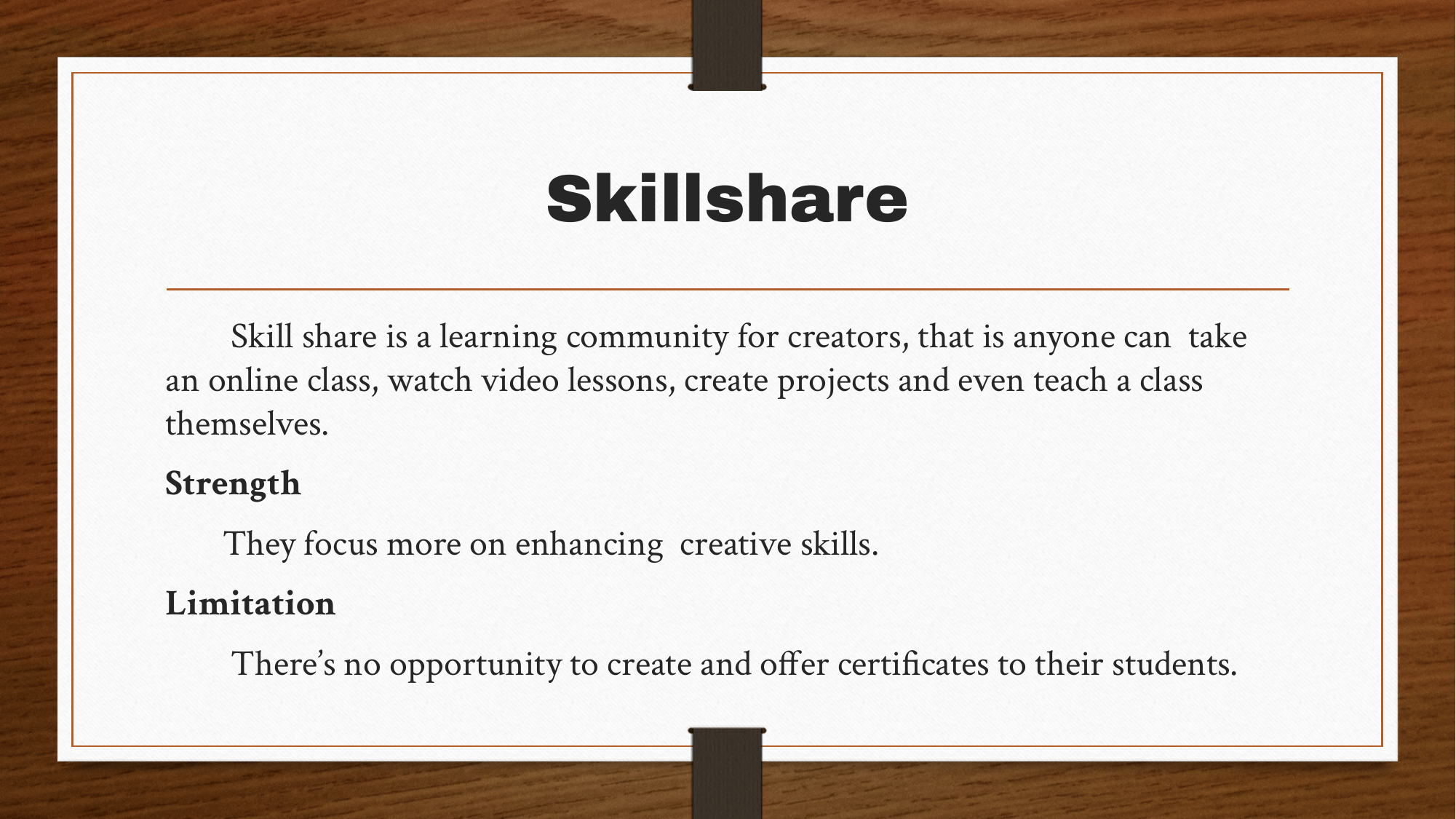

# Skillshare
        Skill share is a learning community for creators, that is anyone can  take an online class, watch video lessons, create projects and even teach a class themselves.
Strength
       They focus more on enhancing  creative skills.
Limitation
        There’s no opportunity to create and offer certificates to their students.